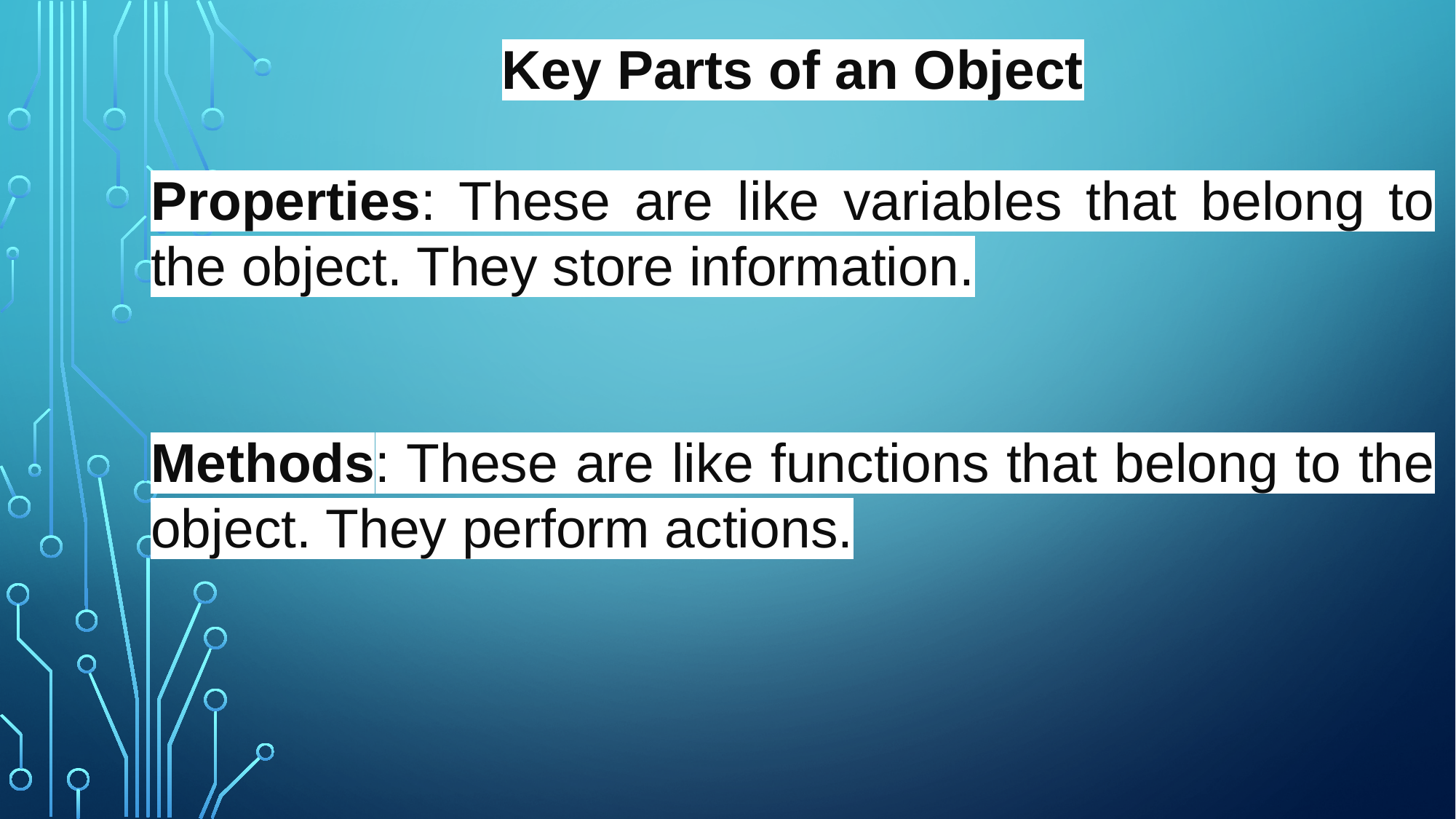

Key Parts of an Object

Properties: These are like variables that belong to the object. They store information.

Methods: These are like functions that belong to the object. They perform actions.